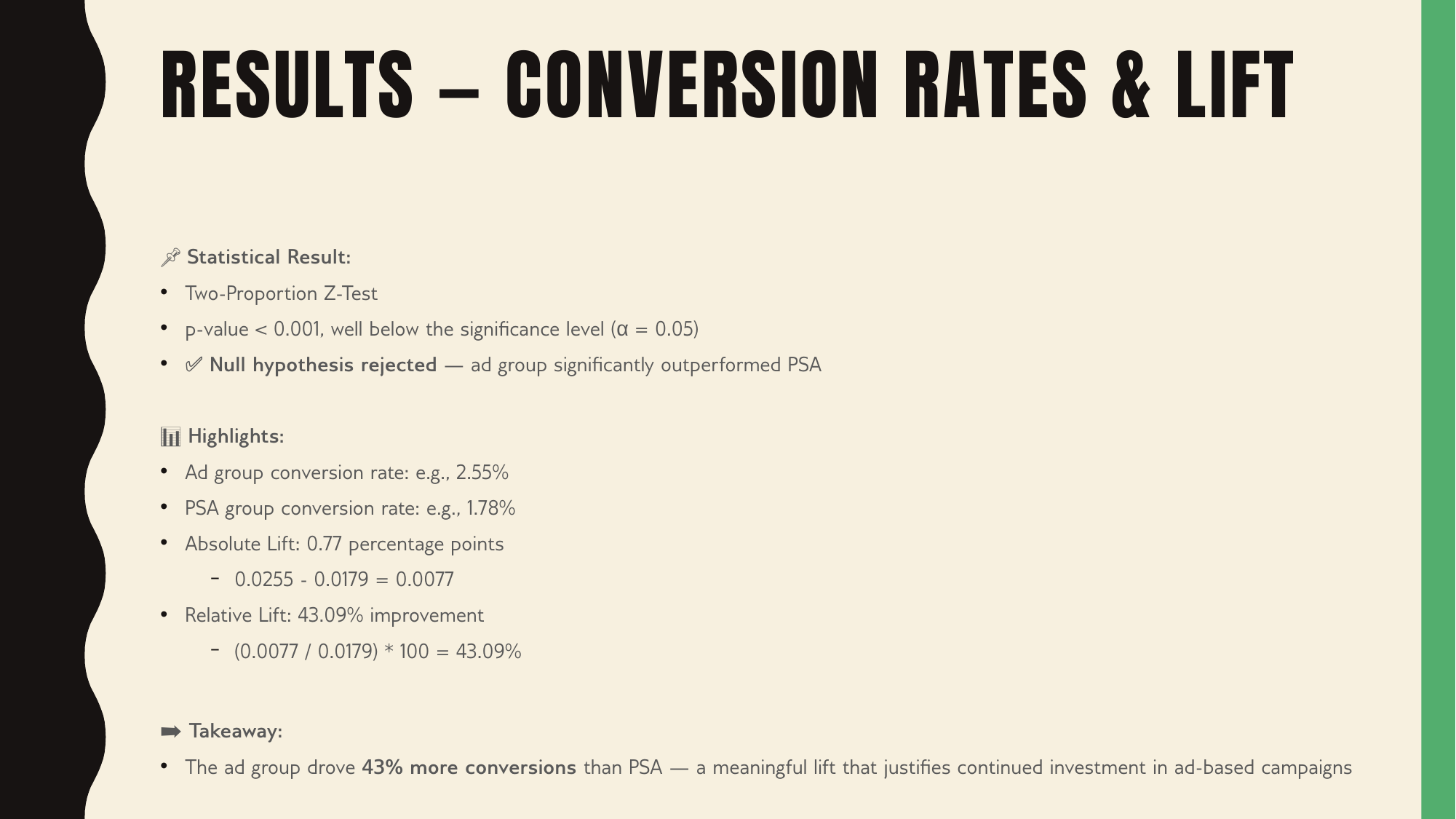

# Results — Conversion Rates & Lift
📌 Statistical Result:
Two-Proportion Z-Test
p-value < 0.001, well below the significance level (α = 0.05)
✅ Null hypothesis rejected — ad group significantly outperformed PSA

📊 Highlights:
Ad group conversion rate: e.g., 2.55%
PSA group conversion rate: e.g., 1.78%
Absolute Lift: 0.77 percentage points
0.0255 - 0.0179 = 0.0077
Relative Lift: 43.09% improvement
(0.0077 / 0.0179) * 100 = 43.09%

➡️ Takeaway:
The ad group drove 43% more conversions than PSA — a meaningful lift that justifies continued investment in ad-based campaigns